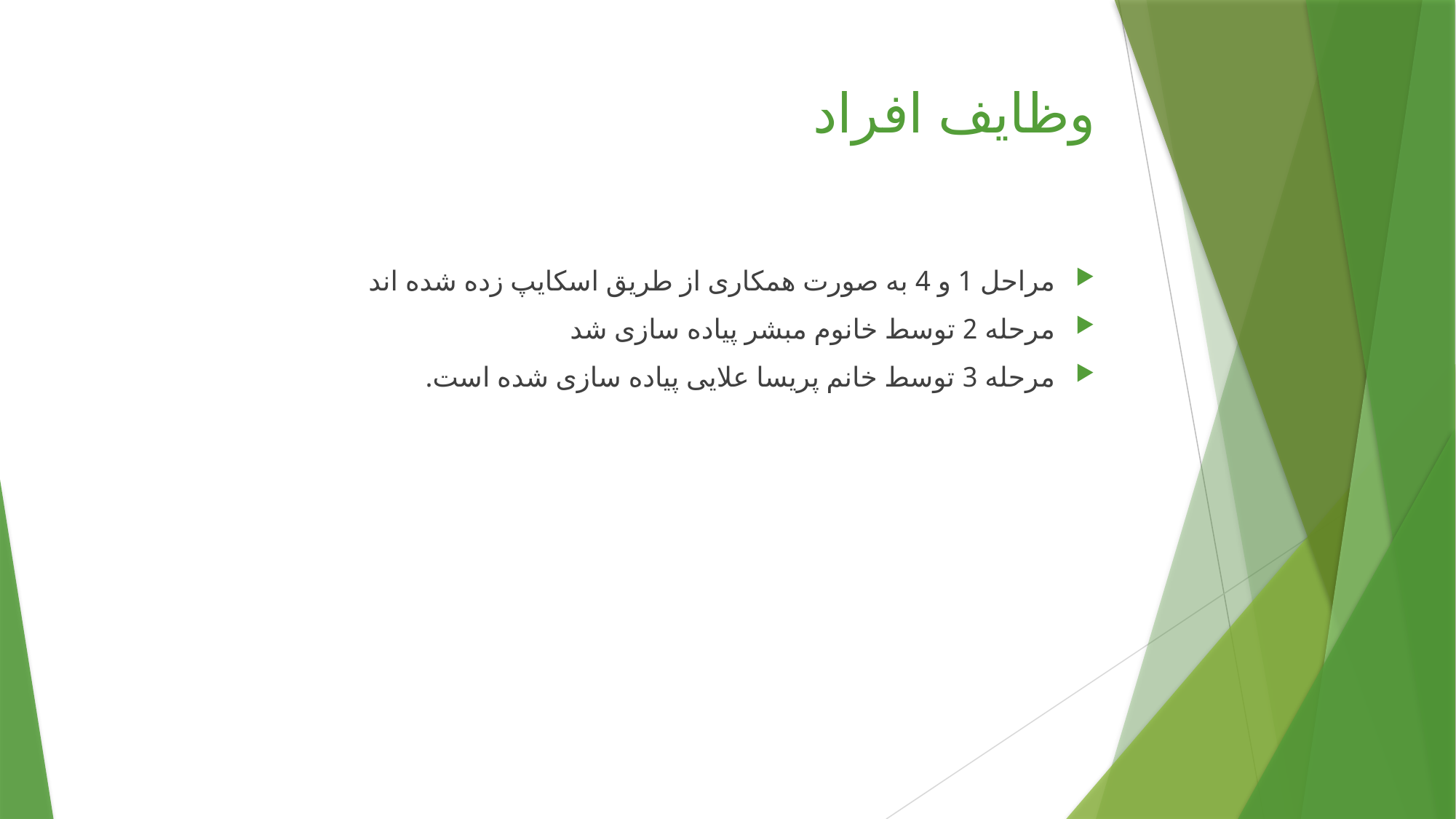

# وظایف افراد
مراحل 1 و 4 به صورت همکاری از طریق اسکایپ زده شده اند
مرحله 2 توسط خانوم مبشر پیاده سازی شد
مرحله 3 توسط خانم پریسا علایی پیاده سازی شده است.